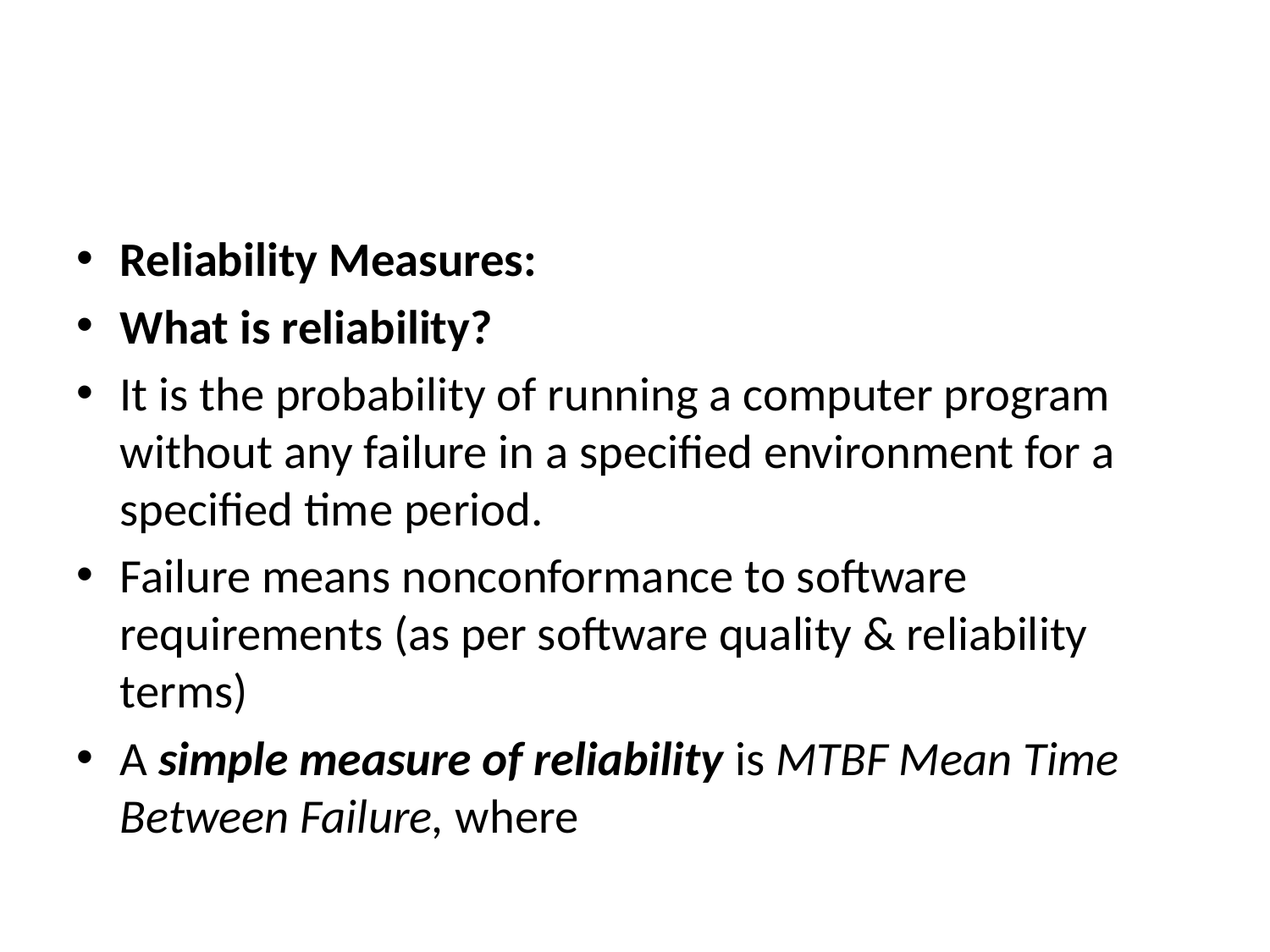

#
Reliability Measures:
What is reliability?
It is the probability of running a computer program without any failure in a specified environment for a specified time period.
Failure means nonconformance to software requirements (as per software quality & reliability terms)
A simple measure of reliability is MTBF Mean Time Between Failure, where